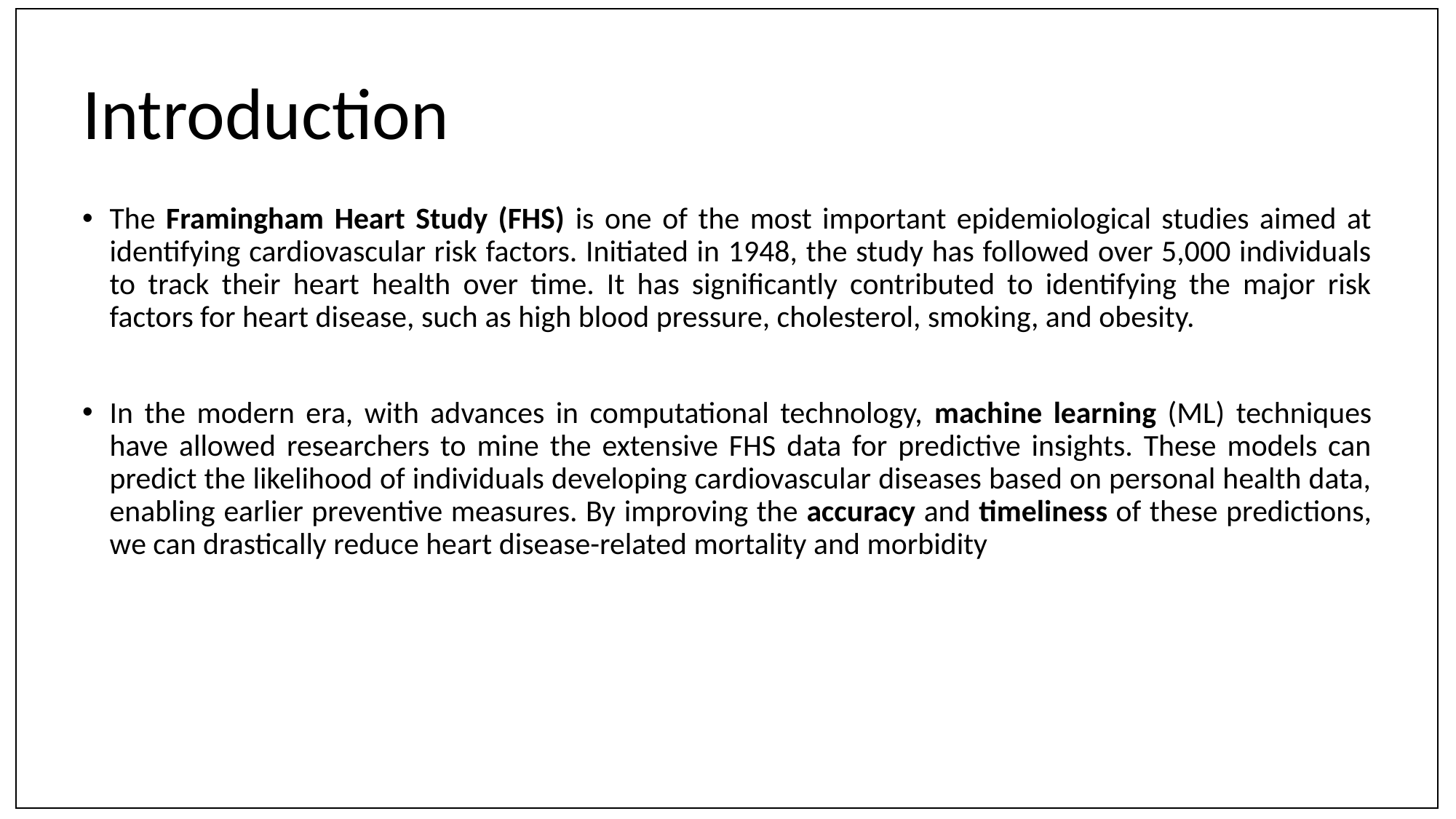

# Introduction

The Framingham Heart Study (FHS) is one of the most important epidemiological studies aimed at identifying cardiovascular risk factors. Initiated in 1948, the study has followed over 5,000 individuals to track their heart health over time. It has significantly contributed to identifying the major risk factors for heart disease, such as high blood pressure, cholesterol, smoking, and obesity.

In the modern era, with advances in computational technology, machine learning (ML) techniques have allowed researchers to mine the extensive FHS data for predictive insights. These models can predict the likelihood of individuals developing cardiovascular diseases based on personal health data, enabling earlier preventive measures. By improving the accuracy and timeliness of these predictions, we can drastically reduce heart disease-related mortality and morbidity